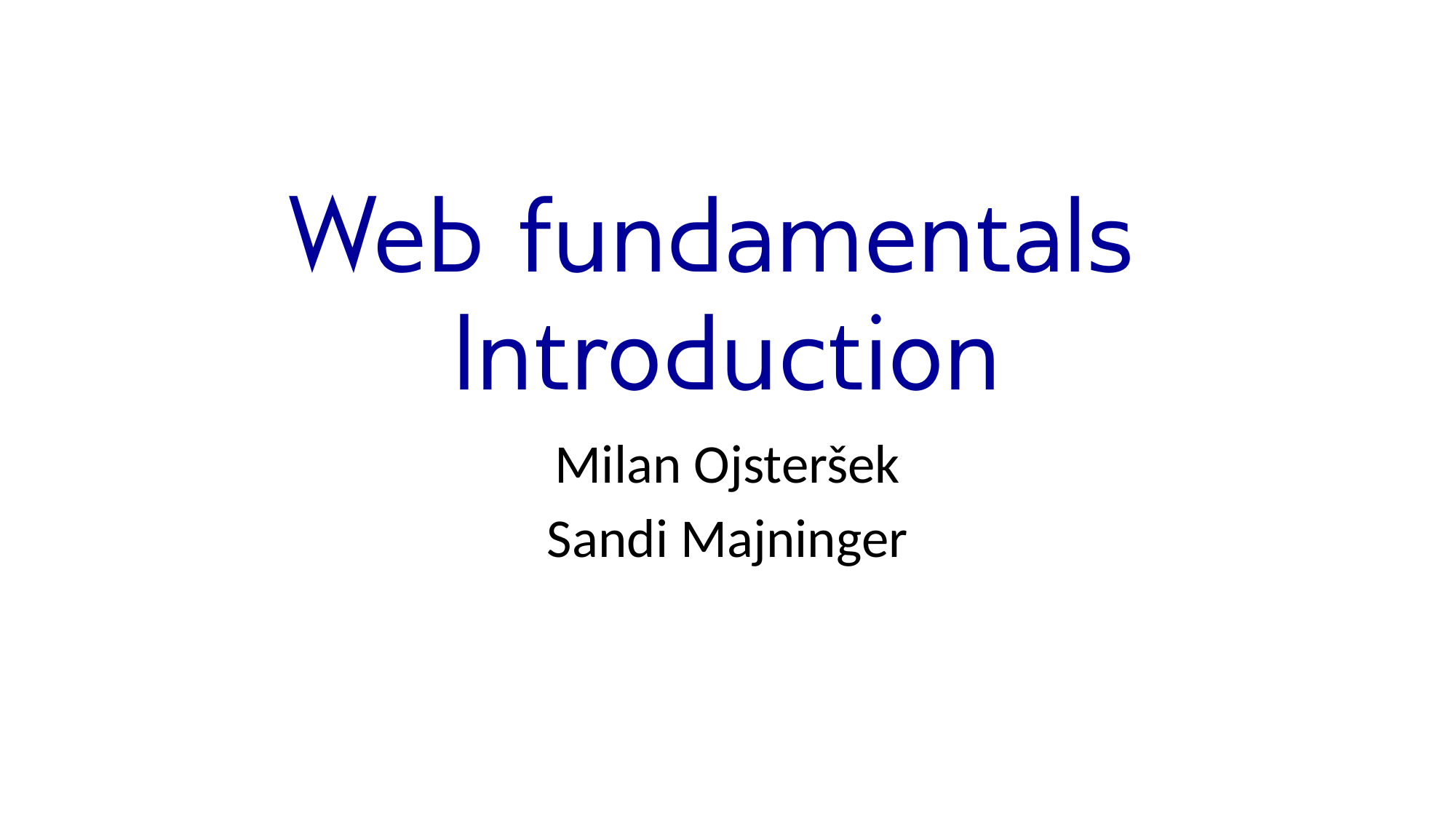

# Web fundamentals Introduction
Milan Ojsteršek
Sandi Majninger